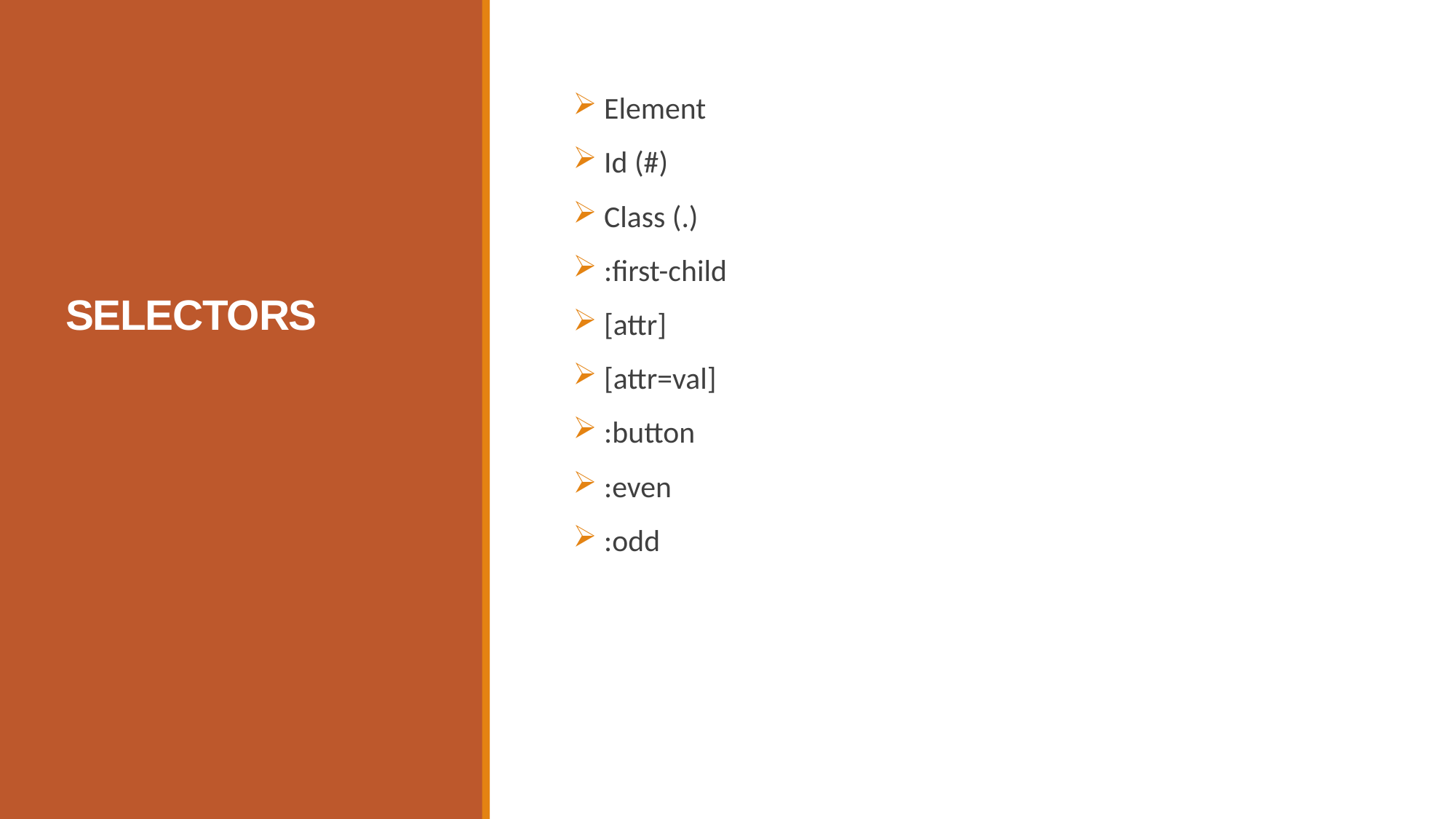

# SELECTORS
 Element
 Id (#)
 Class (.)
 :first-child
 [attr]
 [attr=val]
 :button
 :even
 :odd